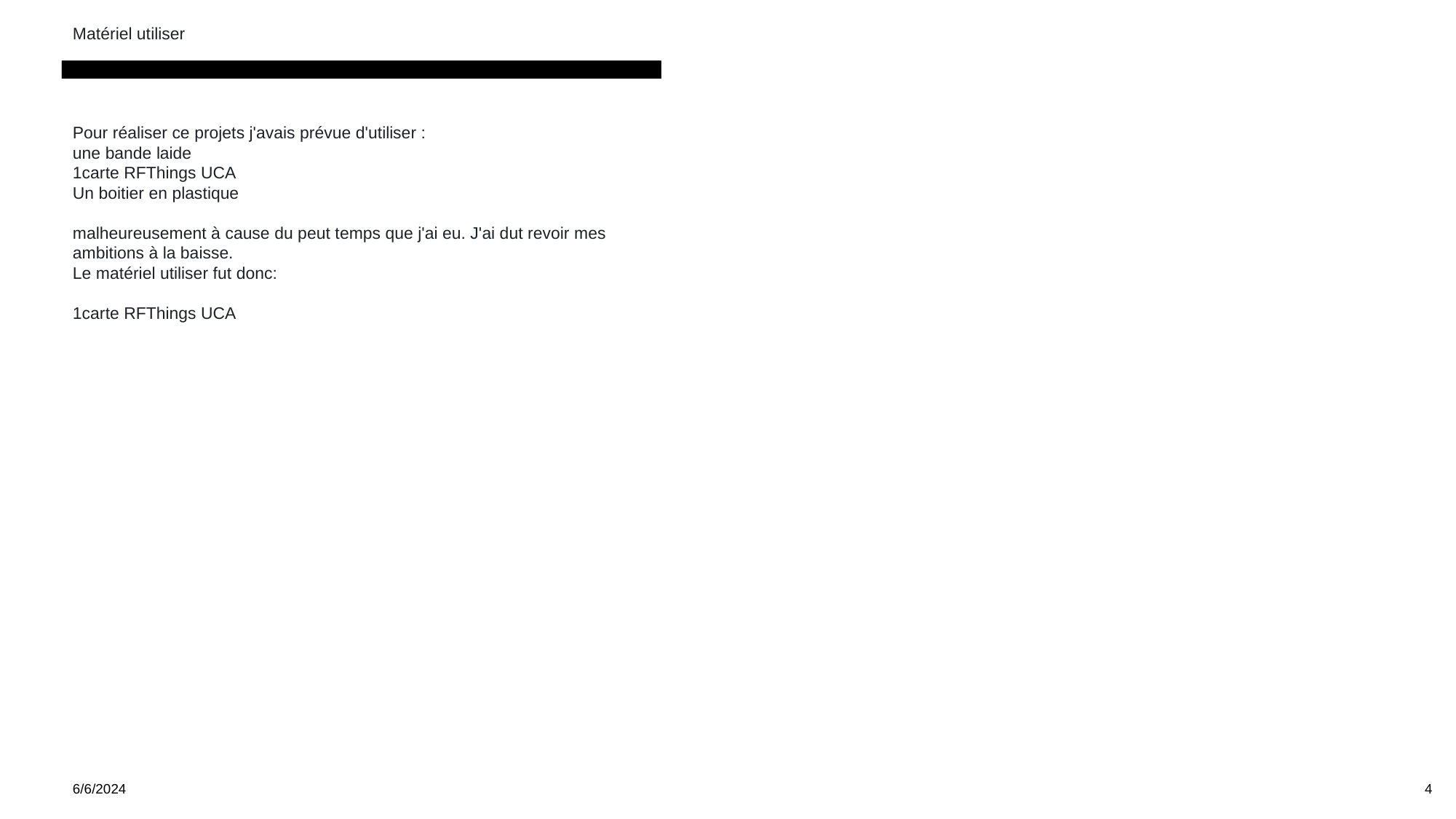

Matériel utiliser

# Pour réaliser ce projets j'avais prévue d'utiliser : une bande laide  1carte RFThings UCA Un boitier en plastique  malheureusement à cause du peut temps que j'ai eu. J'ai dut revoir mes ambitions à la baisse. Le matériel utiliser fut donc: 1carte RFThings UCA
6/6/2024
4